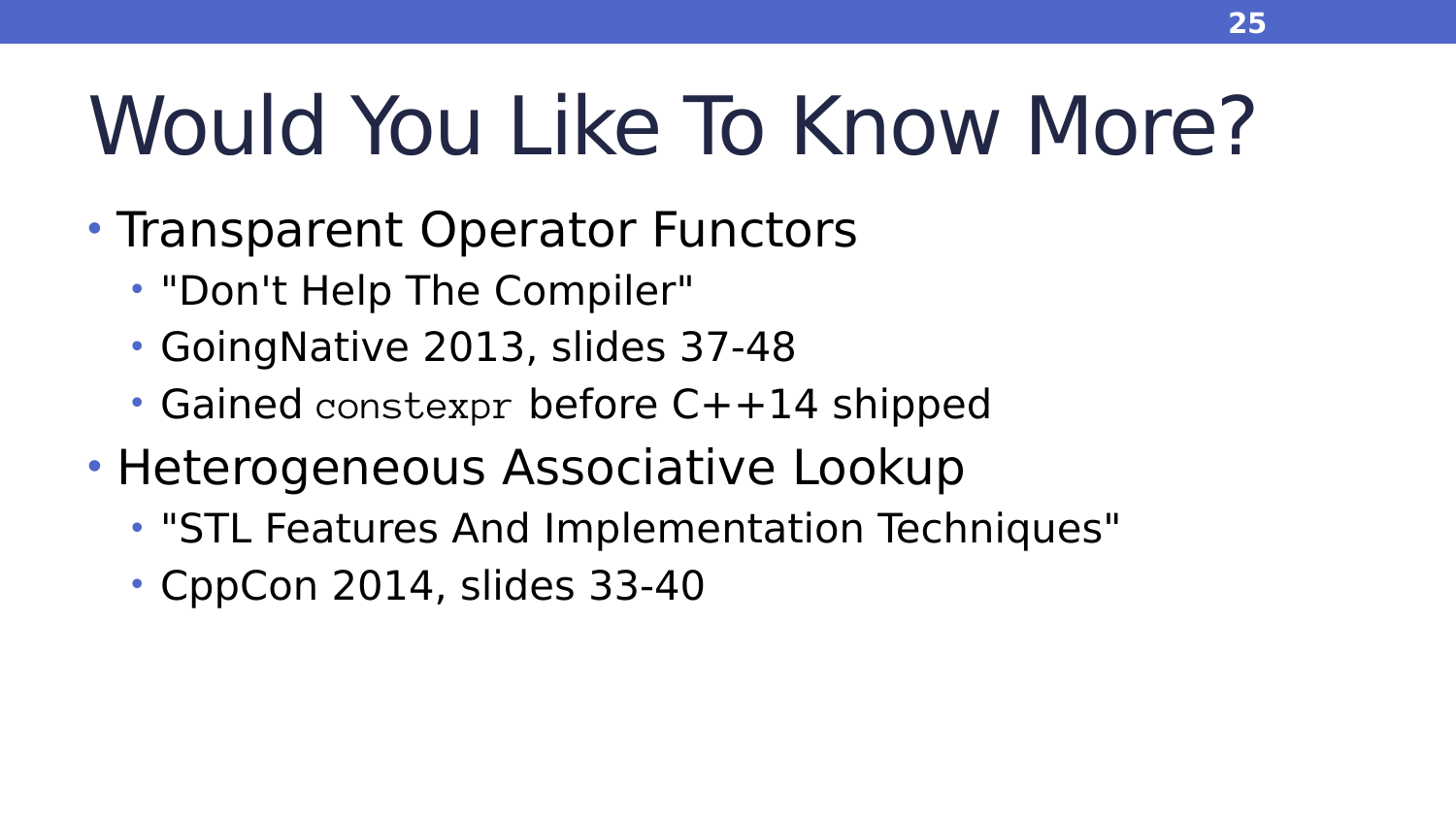

25
# Would You Like To Know More?
Transparent Operator Functors
"Don't Help The Compiler"
GoingNative 2013, slides 37-48
Gained constexpr before C++14 shipped
Heterogeneous Associative Lookup
"STL Features And Implementation Techniques"
CppCon 2014, slides 33-40